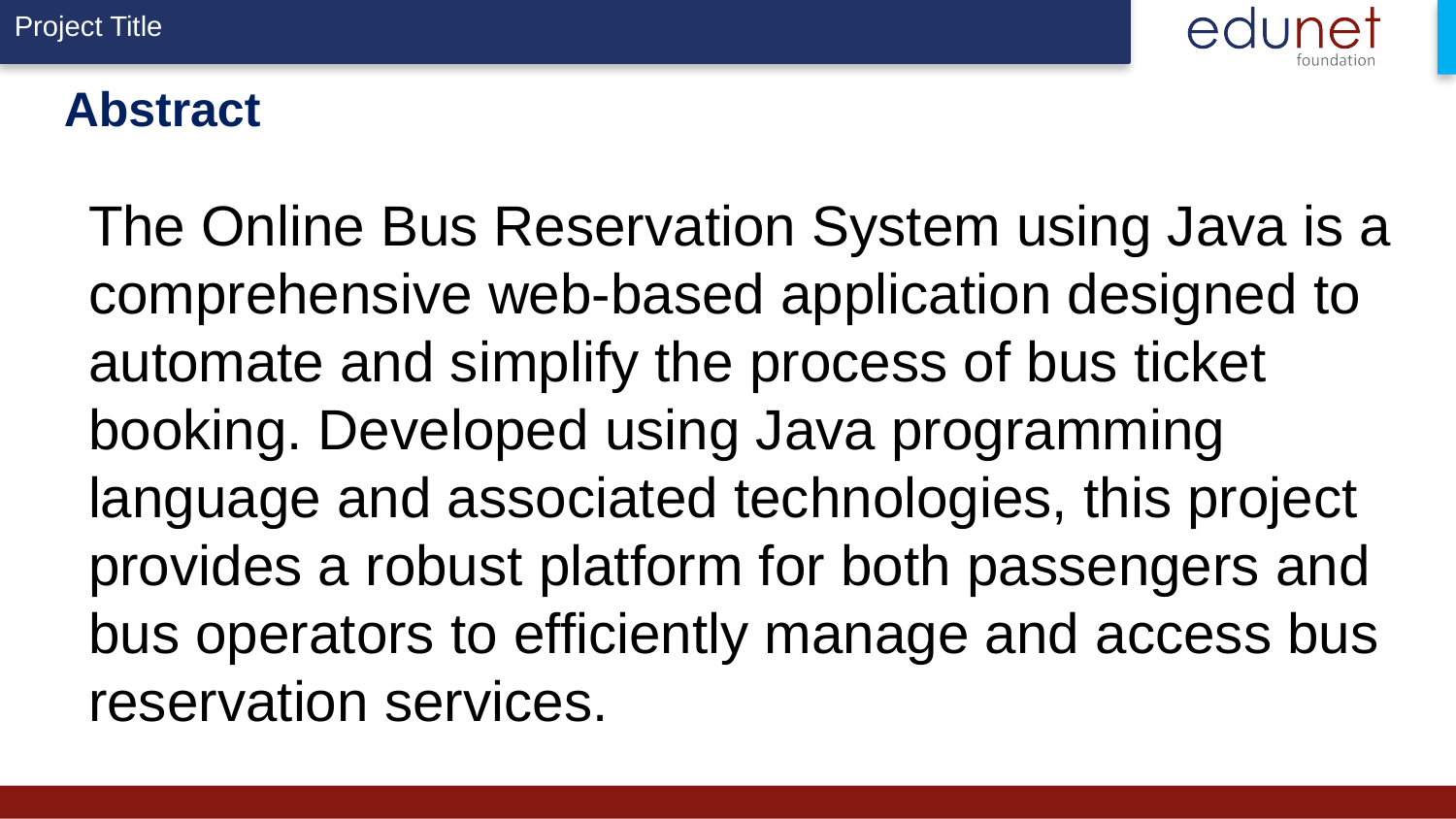

Abstract
The Online Bus Reservation System using Java is a comprehensive web-based application designed to automate and simplify the process of bus ticket booking. Developed using Java programming language and associated technologies, this project provides a robust platform for both passengers and bus operators to efficiently manage and access bus reservation services.